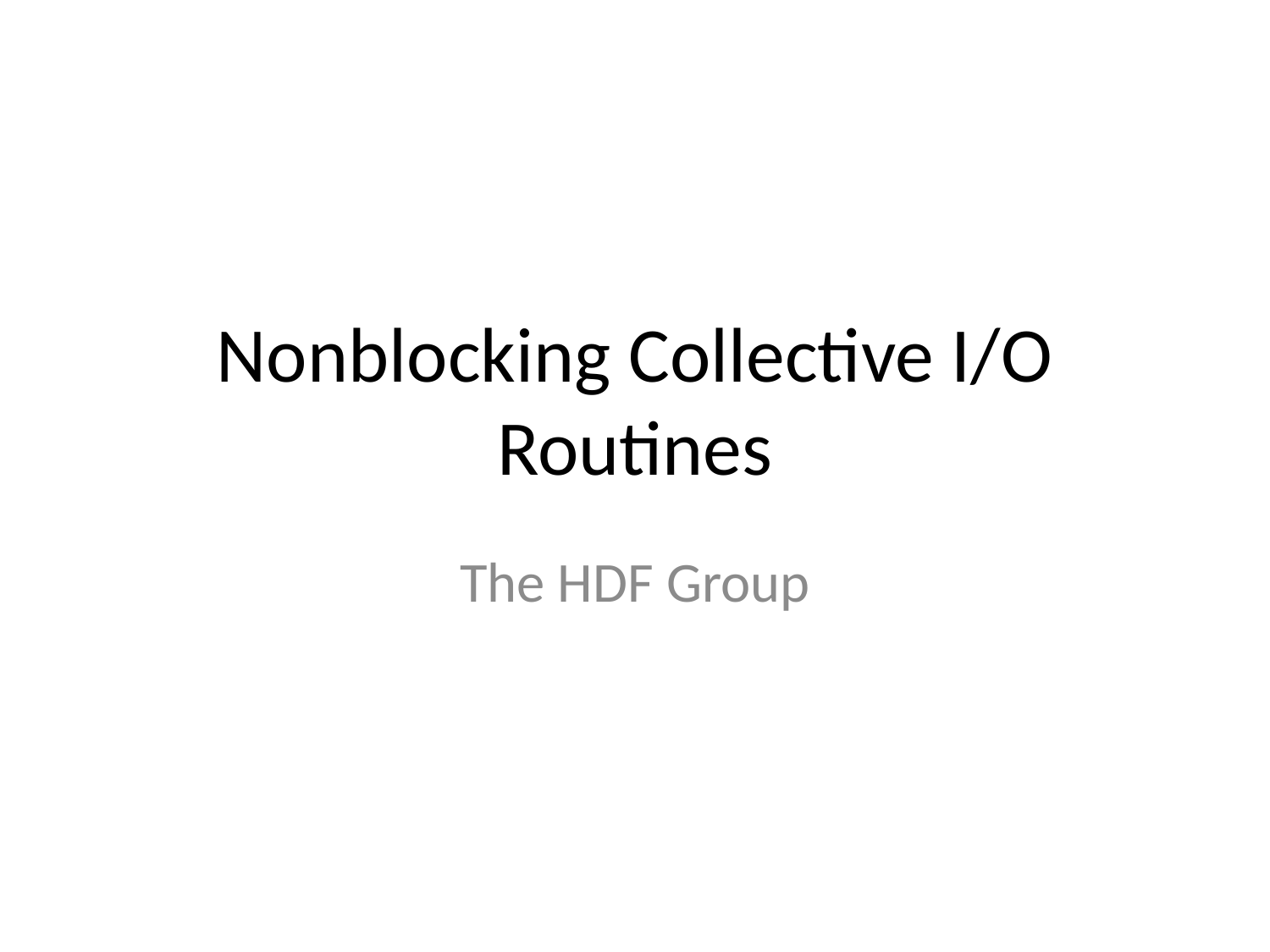

# Nonblocking Collective I/O Routines
The HDF Group